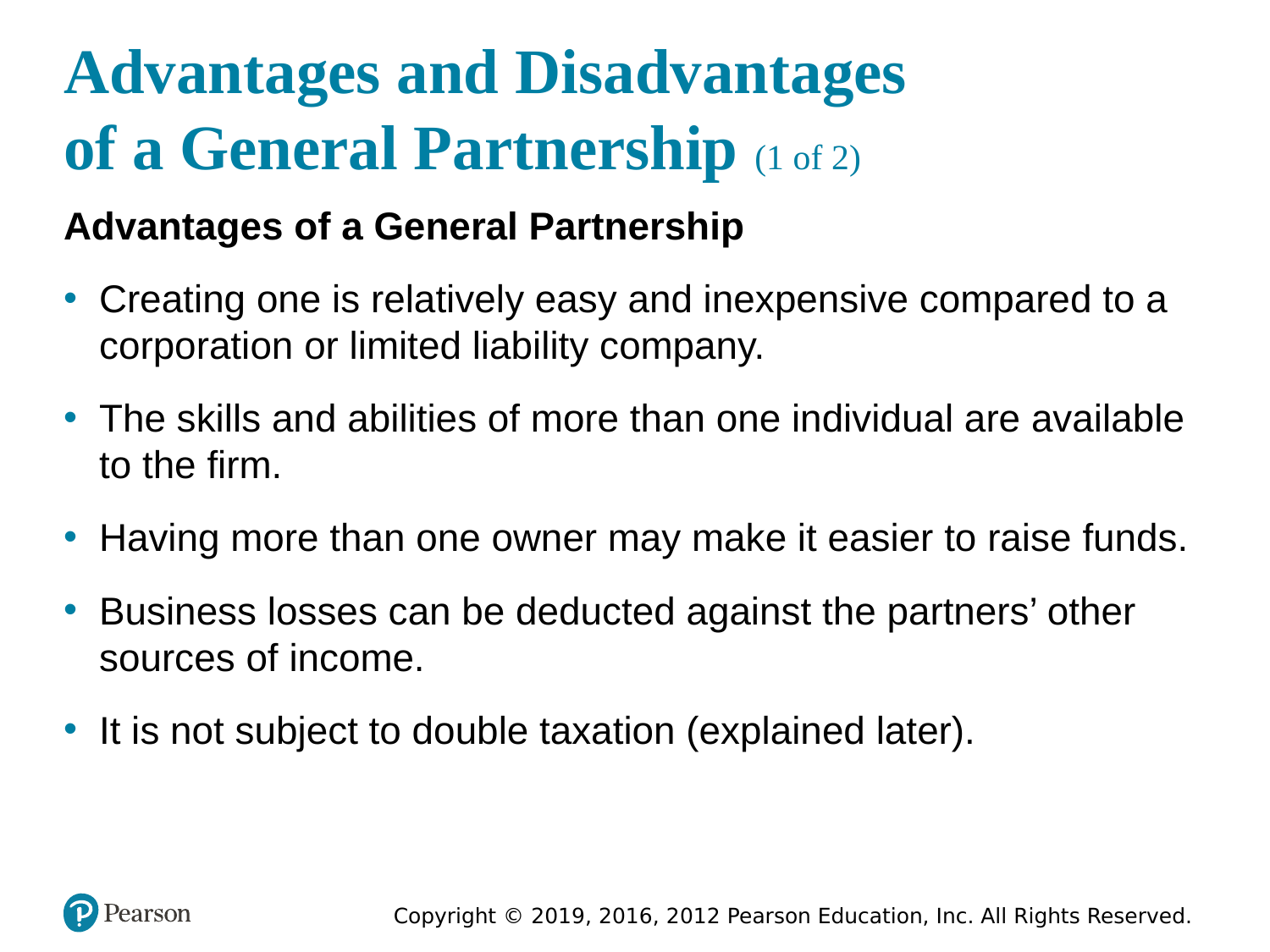

# Advantages and Disadvantages of a General Partnership (1 of 2)
Advantages of a General Partnership
Creating one is relatively easy and inexpensive compared to a corporation or limited liability company.
The skills and abilities of more than one individual are available to the firm.
Having more than one owner may make it easier to raise funds.
Business losses can be deducted against the partners’ other sources of income.
It is not subject to double taxation (explained later).